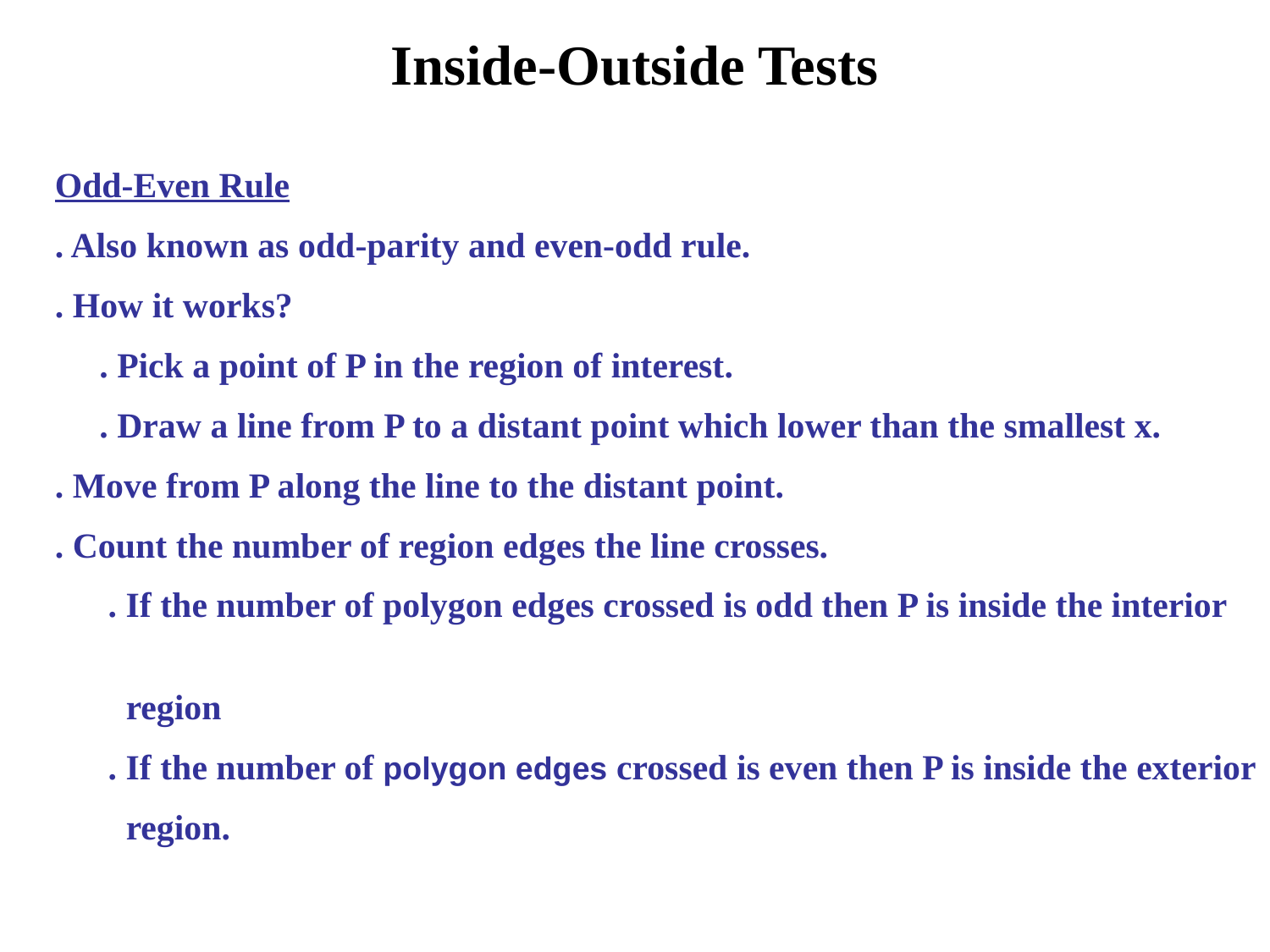

# Inside-Outside Tests

Odd-Even Rule
. Also known as odd-parity and even-odd rule.
. How it works?
     . Pick a point of P in the region of interest.
     . Draw a line from P to a distant point which lower than the smallest x.
. Move from P along the line to the distant point.
. Count the number of region edges the line crosses.
      . If the number of polygon edges crossed is odd then P is inside the interior
        region
      . If the number of polygon edges crossed is even then P is inside the exterior
        region.